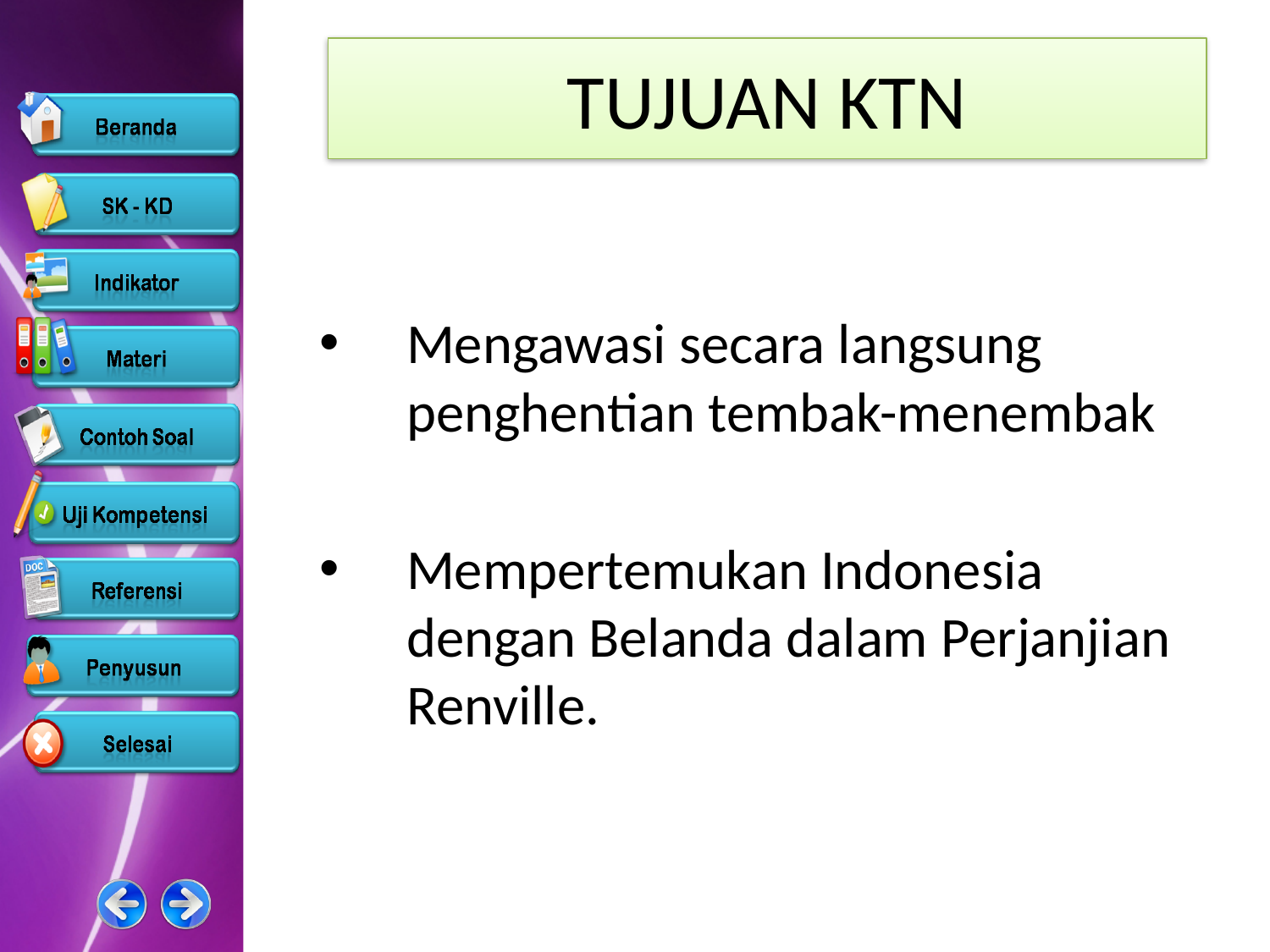

# TUJUAN KTN

Mengawasi secara langsung penghentian tembak-menembak

Mempertemukan Indonesia dengan Belanda dalam Perjanjian Renville.